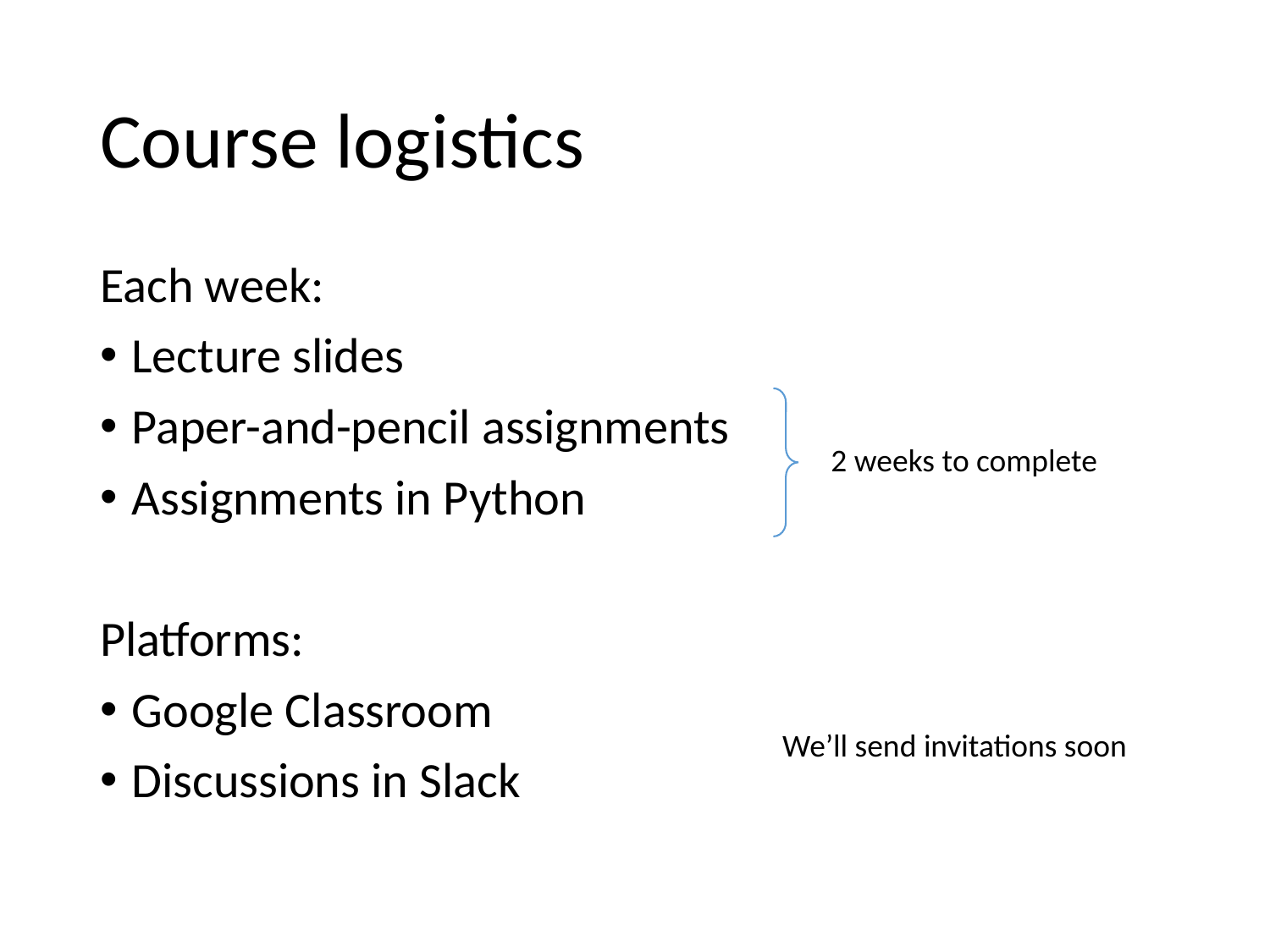

# Course logistics
Each week:
Lecture slides
Paper-and-pencil assignments
Assignments in Python

Platforms:
Google Classroom
Discussions in Slack

2 weeks to complete
We’ll send invitations soon